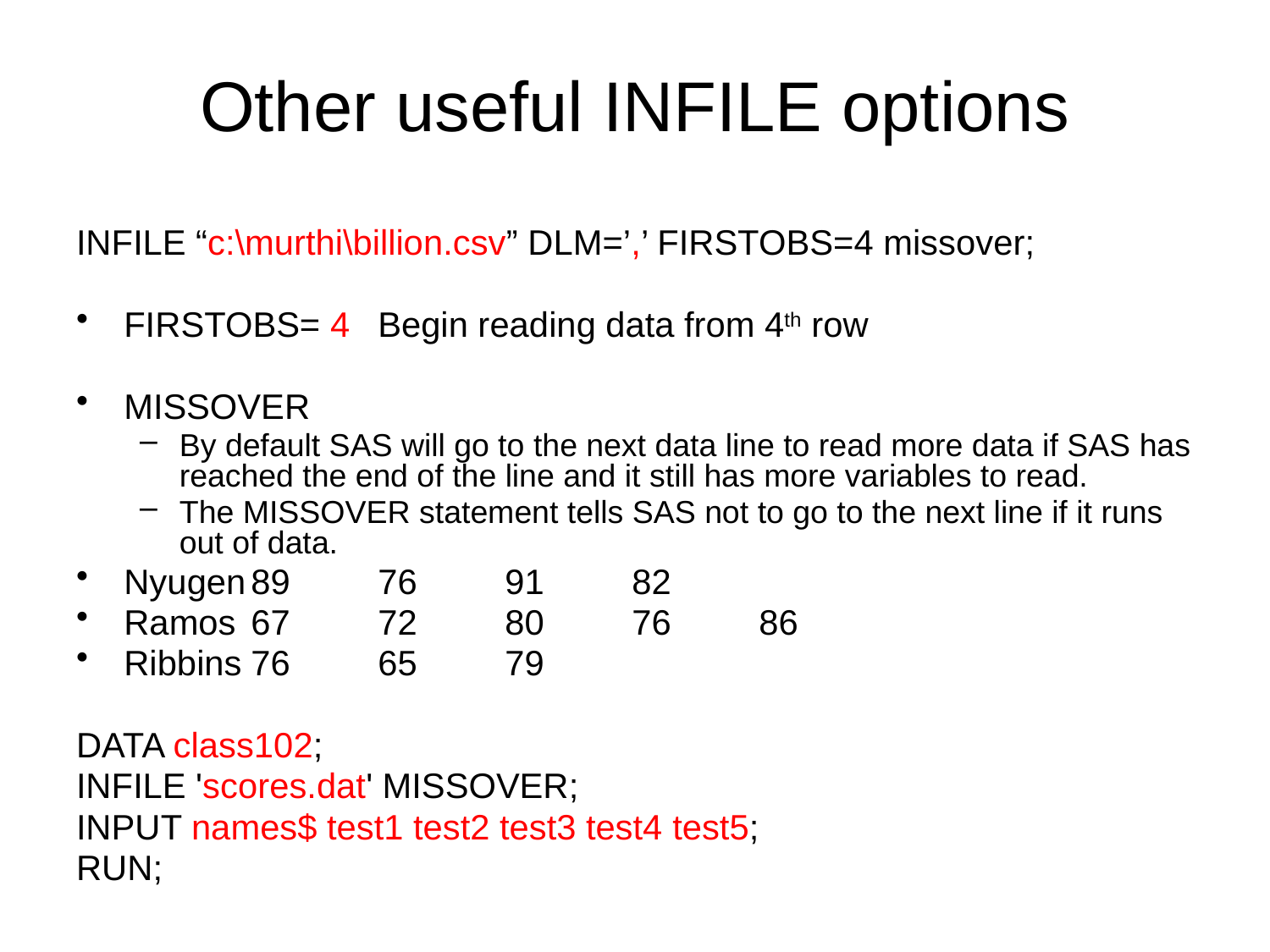

# Other useful INFILE options
INFILE “c:\murthi\billion.csv” DLM=’,’ FIRSTOBS=4 missover;

FIRSTOBS= 4 	Begin reading data from 4th row

MISSOVER
By default SAS will go to the next data line to read more data if SAS has reached the end of the line and it still has more variables to read.
The MISSOVER statement tells SAS not to go to the next line if it runs out of data.
Nyugen	89	76	91	82
Ramos	67	72	80	76	86
Ribbins	76	65	79

DATA class102;
INFILE 'scores.dat' MISSOVER;
INPUT names$ test1 test2 test3 test4 test5;
RUN;